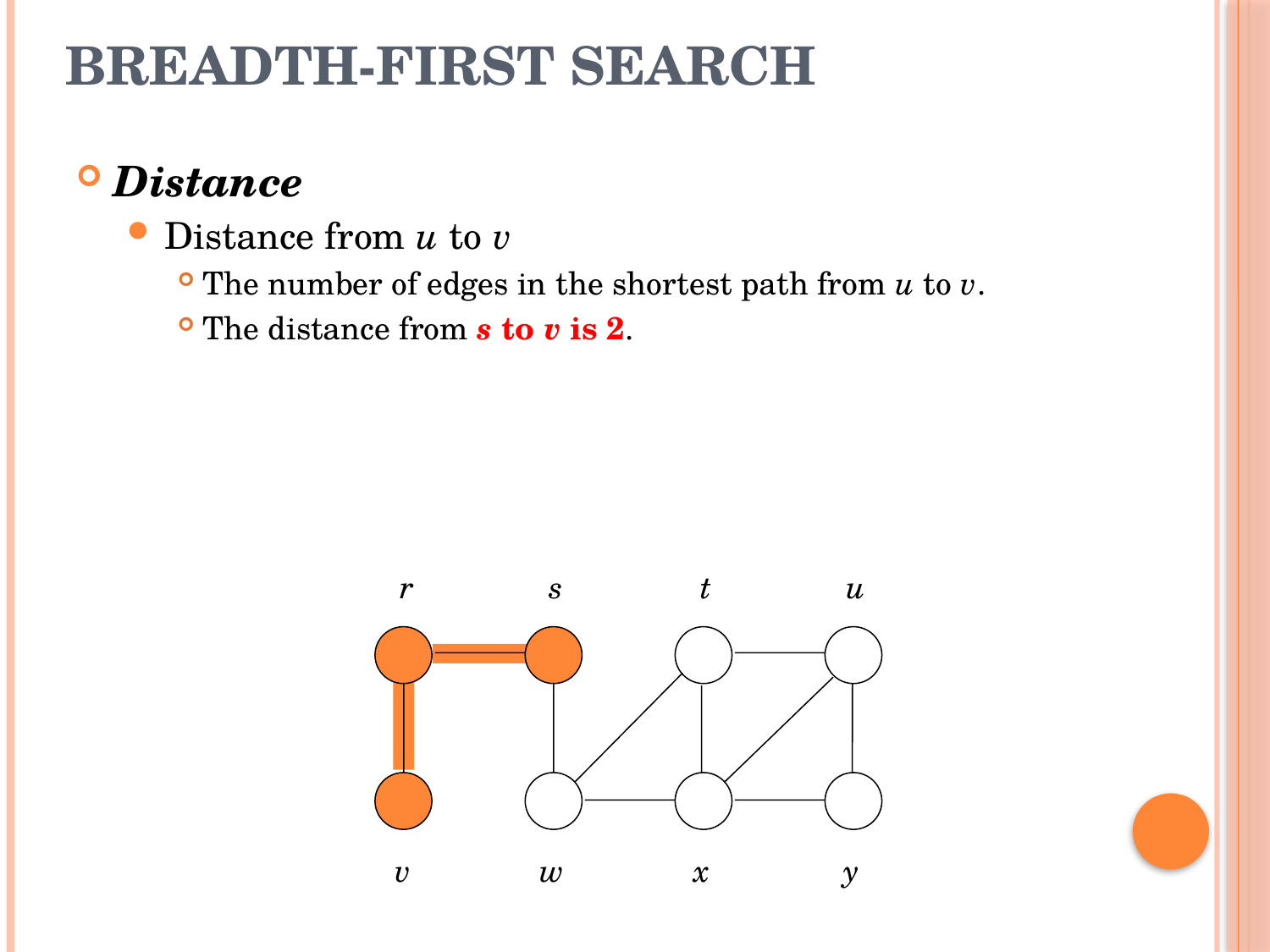

# Breadth-first search
Distance
Distance from u to v
The number of edges in the shortest path from u to v.
The distance from s to v is 2.

r
s
t
u

v
w
x
y